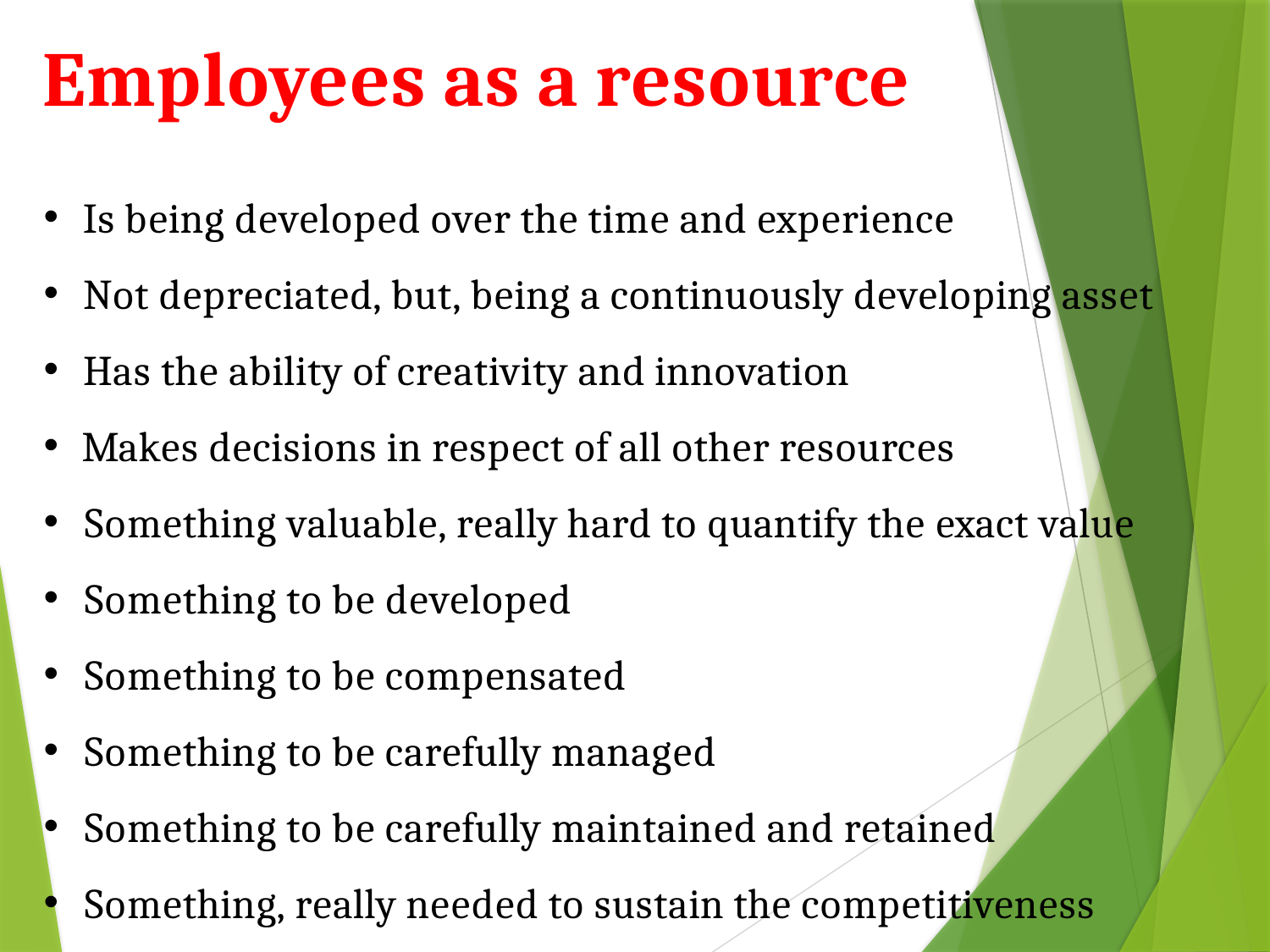

Employees as a resource
Is being developed over the time and experience
Not depreciated, but, being a continuously developing asset
Has the ability of creativity and innovation
Makes decisions in respect of all other resources
Something valuable, really hard to quantify the exact value
Something to be developed
Something to be compensated
Something to be carefully managed
Something to be carefully maintained and retained
Something, really needed to sustain the competitiveness